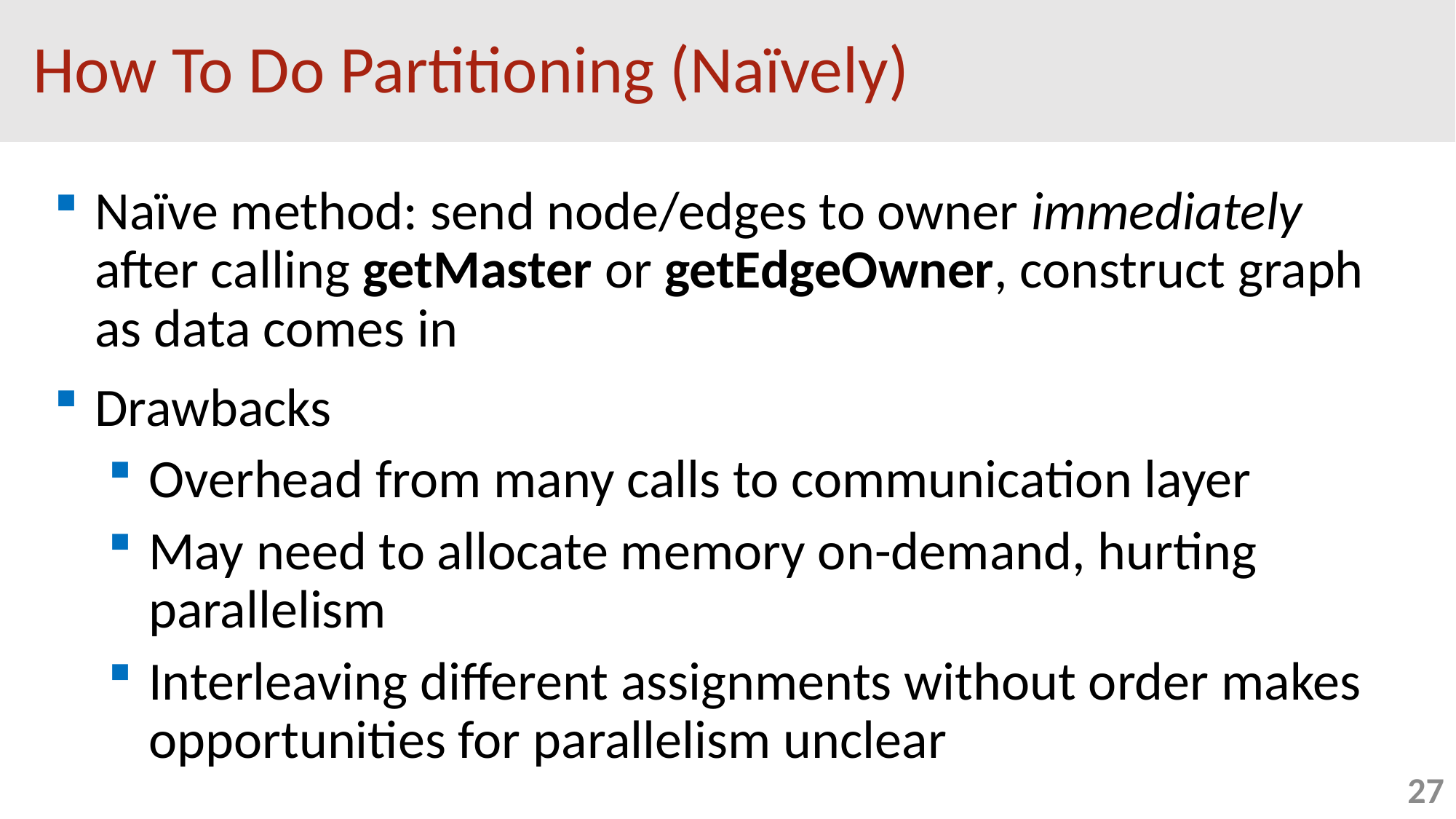

# How To Do Partitioning (Naïvely)
Naïve method: send node/edges to owner immediately after calling getMaster or getEdgeOwner, construct graph as data comes in
Drawbacks
Overhead from many calls to communication layer
May need to allocate memory on-demand, hurting parallelism
Interleaving different assignments without order makes opportunities for parallelism unclear

27